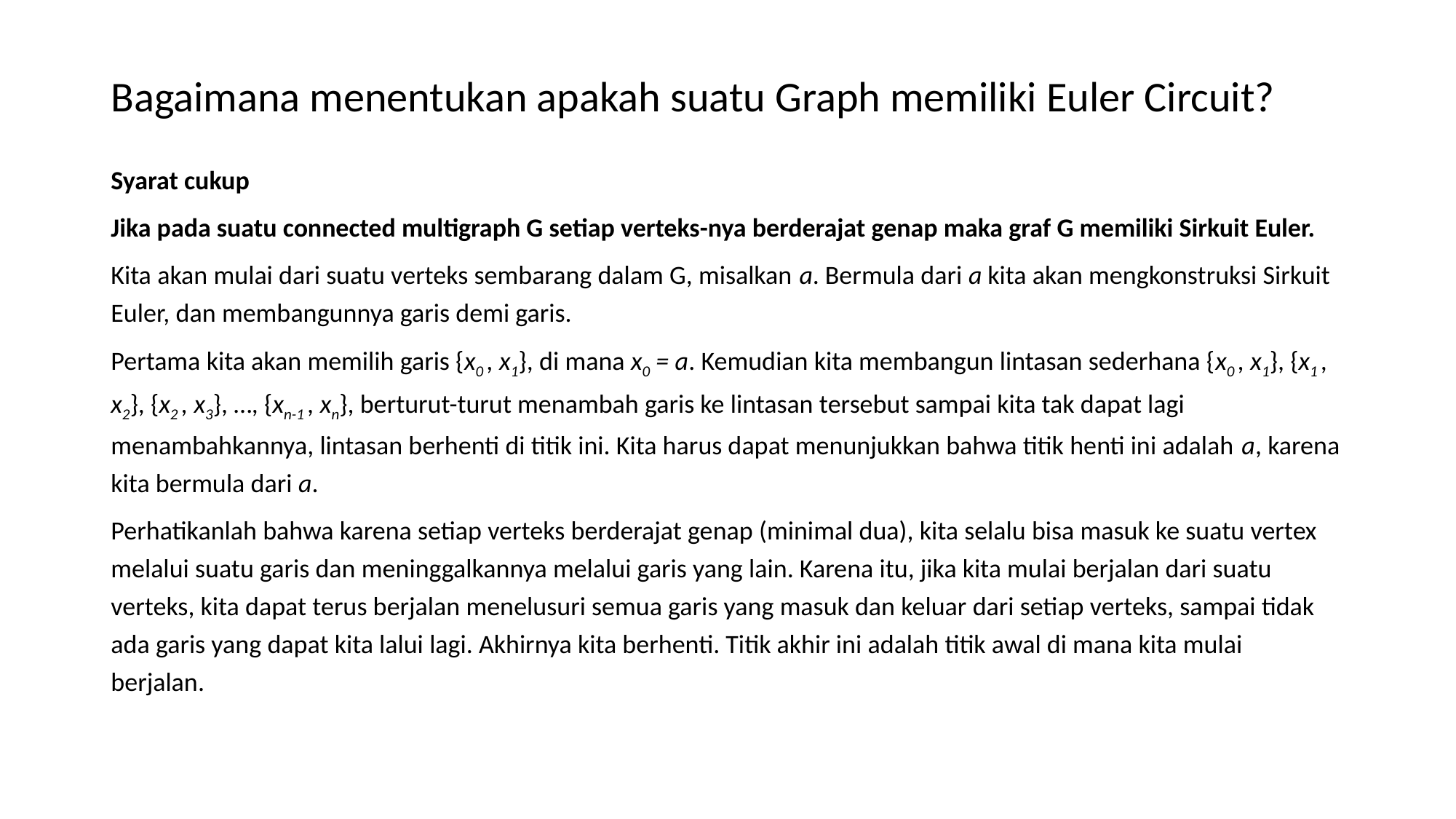

# Bagaimana menentukan apakah suatu Graph memiliki Euler Circuit?
Syarat cukup
Jika pada suatu connected multigraph G setiap verteks-nya berderajat genap maka graf G memiliki Sirkuit Euler.
Kita akan mulai dari suatu verteks sembarang dalam G, misalkan a. Bermula dari a kita akan mengkonstruksi Sirkuit Euler, dan membangunnya garis demi garis.
Pertama kita akan memilih garis {x0 , x1}, di mana x0 = a. Kemudian kita membangun lintasan sederhana {x0 , x1}, {x1 , x2}, {x2 , x3}, …, {xn-1 , xn}, berturut-turut menambah garis ke lintasan tersebut sampai kita tak dapat lagi menambahkannya, lintasan berhenti di titik ini. Kita harus dapat menunjukkan bahwa titik henti ini adalah a, karena kita bermula dari a.
Perhatikanlah bahwa karena setiap verteks berderajat genap (minimal dua), kita selalu bisa masuk ke suatu vertex melalui suatu garis dan meninggalkannya melalui garis yang lain. Karena itu, jika kita mulai berjalan dari suatu verteks, kita dapat terus berjalan menelusuri semua garis yang masuk dan keluar dari setiap verteks, sampai tidak ada garis yang dapat kita lalui lagi. Akhirnya kita berhenti. Titik akhir ini adalah titik awal di mana kita mulai berjalan.